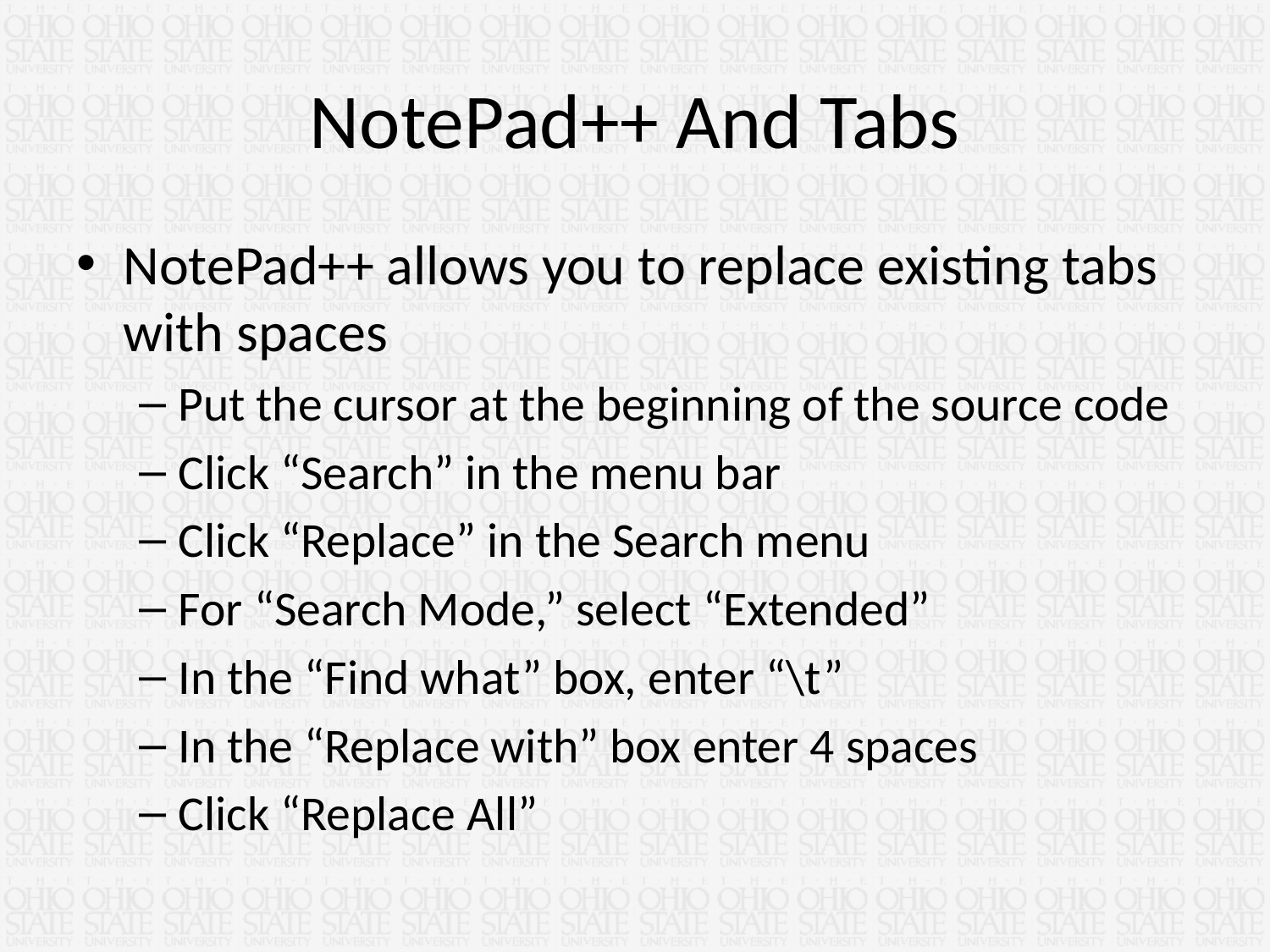

# NotePad++ And Tabs
NotePad++ allows you to replace existing tabs with spaces
Put the cursor at the beginning of the source code
Click “Search” in the menu bar
Click “Replace” in the Search menu
For “Search Mode,” select “Extended”
In the “Find what” box, enter “\t”
In the “Replace with” box enter 4 spaces
Click “Replace All”